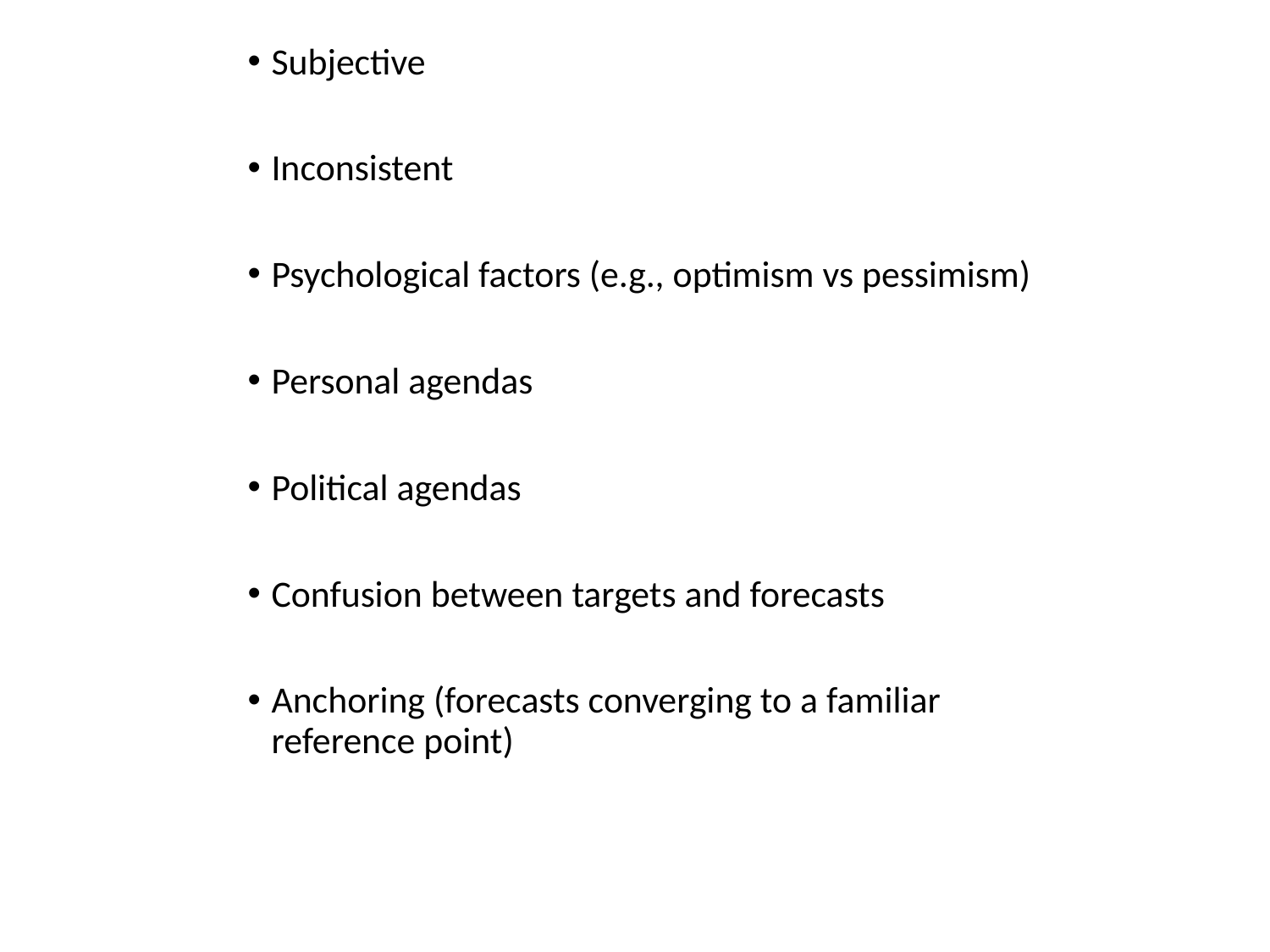

Subjective

Inconsistent

Psychological factors (e.g., optimism vs pessimism)

Personal agendas

Political agendas

Confusion between targets and forecasts

Anchoring (forecasts converging to a familiar reference point)